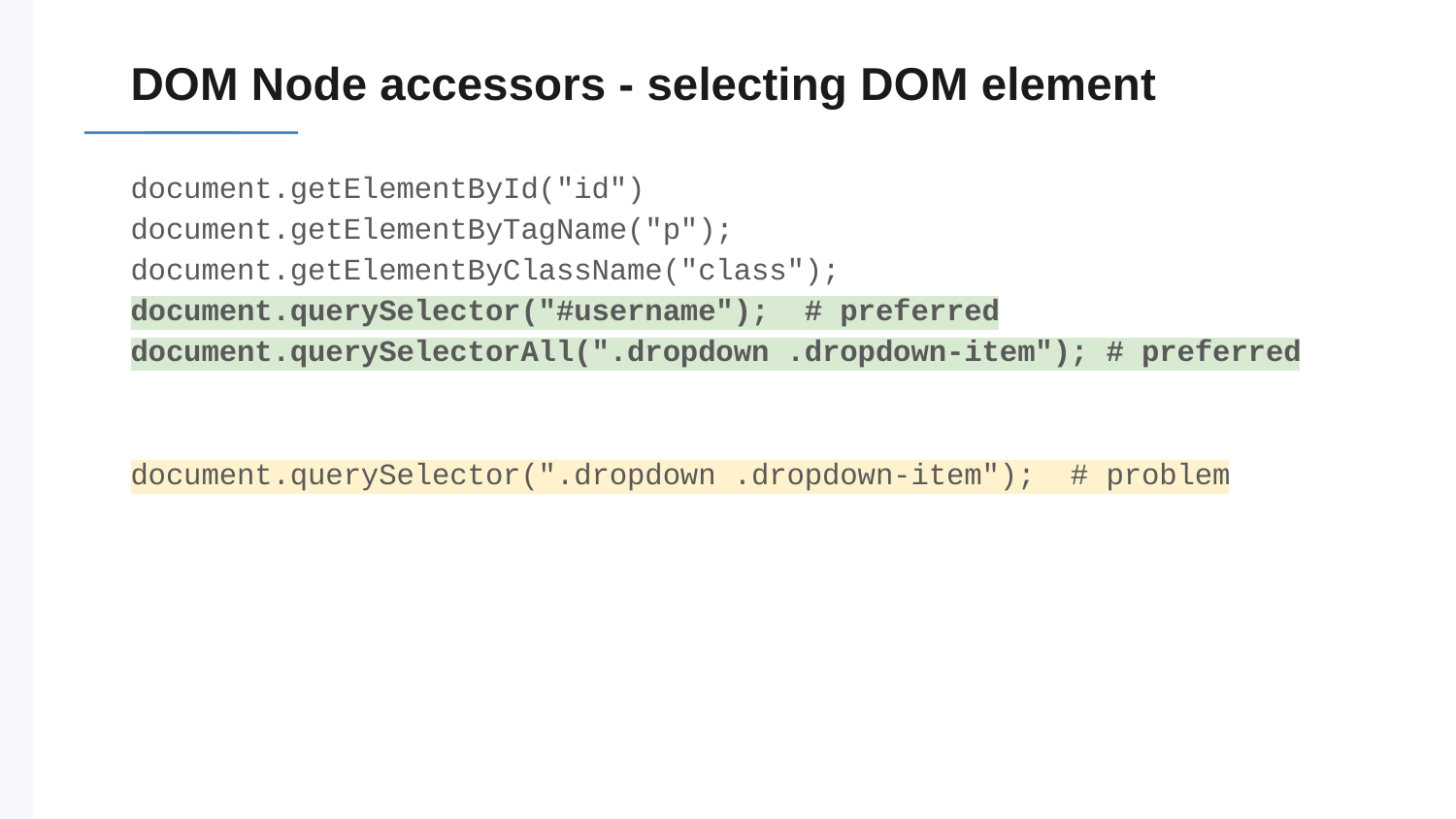

# DOM Node accessors - selecting DOM element
document.getElementById("id")
document.getElementByTagName("p");
document.getElementByClassName("class");
document.querySelector("#username");  # preferred
document.querySelectorAll(".dropdown .dropdown-item"); # preferred

document.querySelector(".dropdown .dropdown-item");  # problem